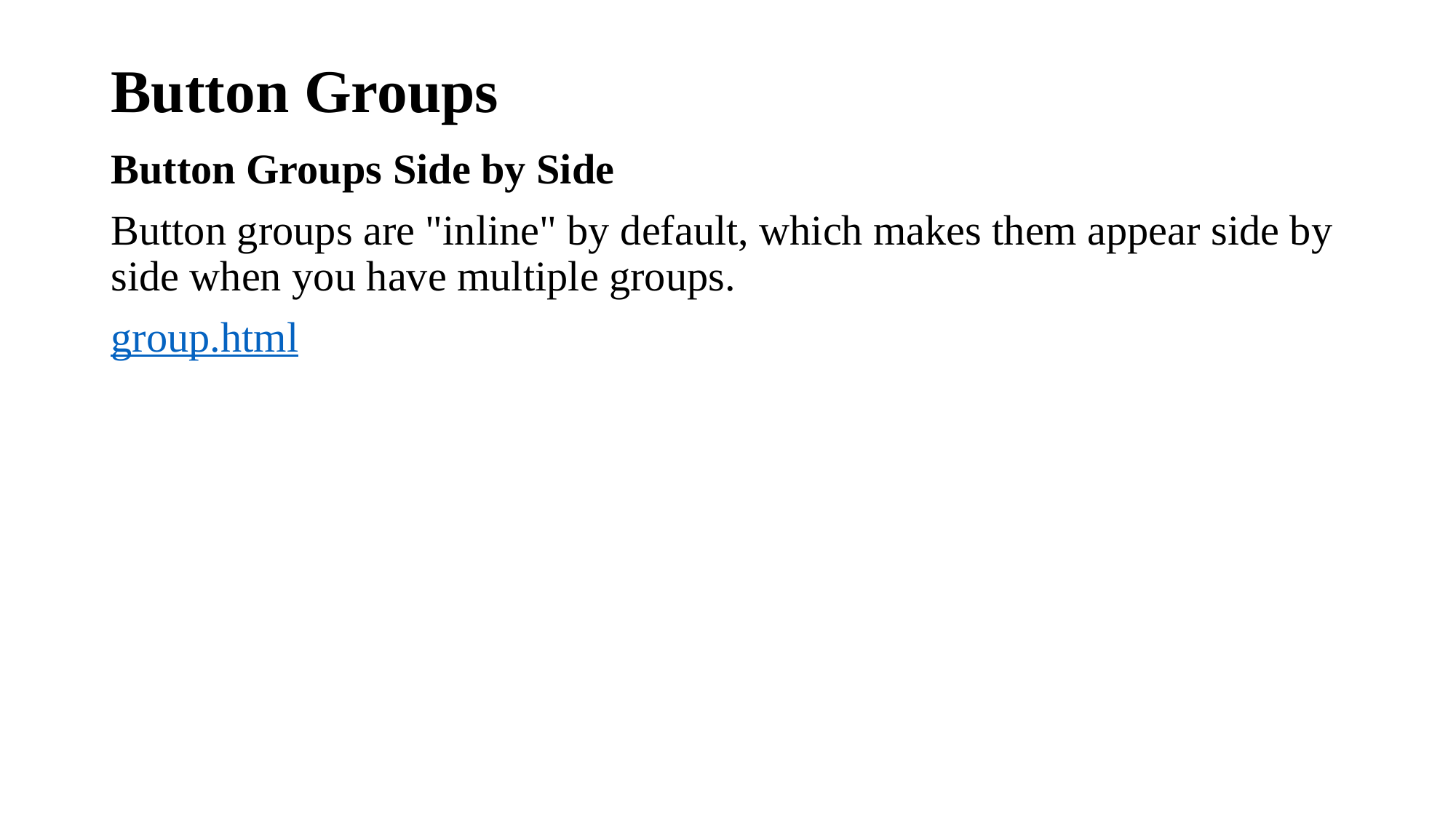

# Button Groups
Button Groups Side by Side
Button groups are "inline" by default, which makes them appear side by side when you have multiple groups.
group.html